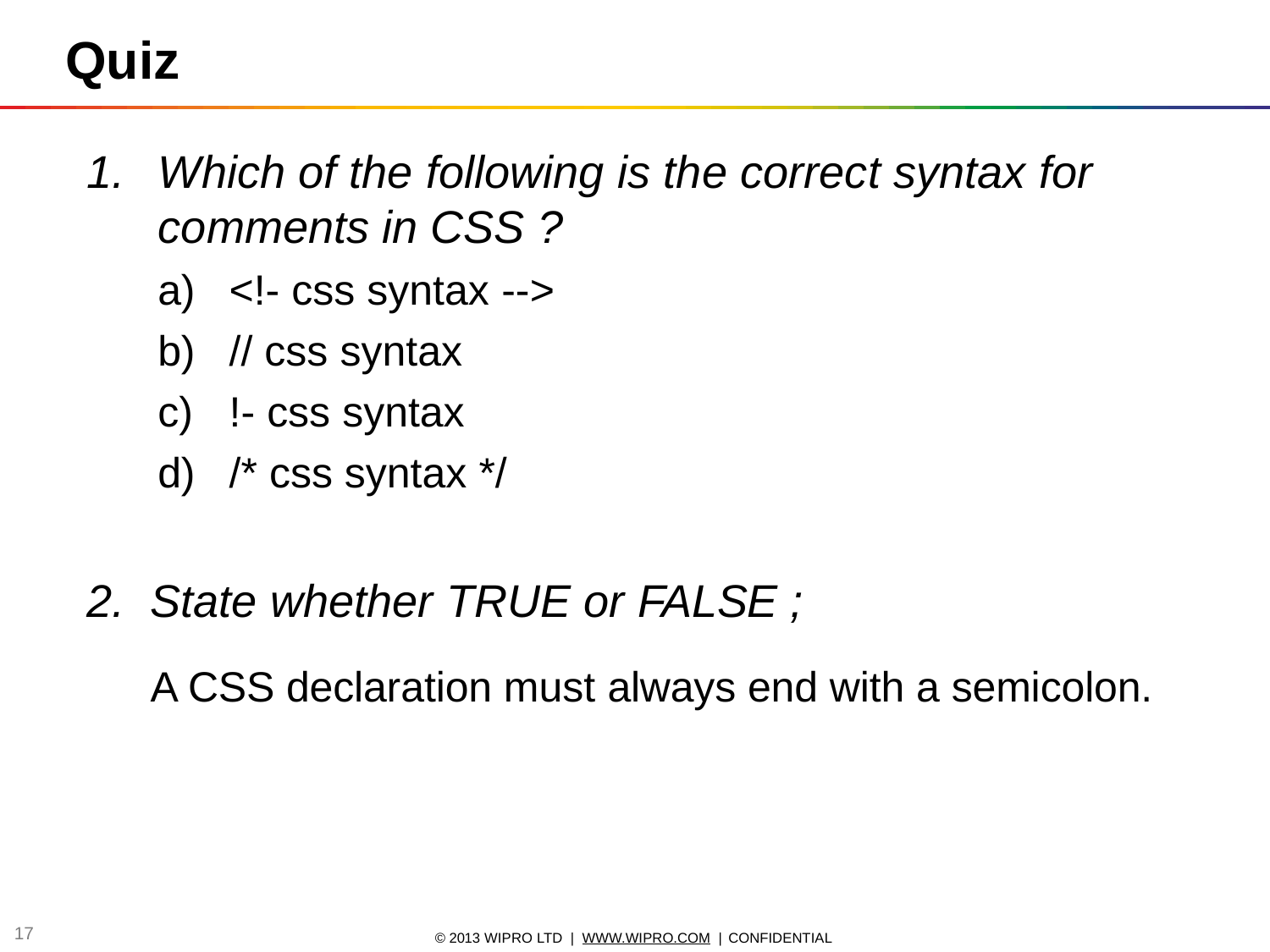

# Quiz
Which of the following is the correct syntax for
comments in CSS ?
<!- css syntax -->
// css syntax
!- css syntax
/* css syntax */

State whether TRUE or FALSE ;
A CSS declaration must always end with a semicolon.
17
© 2013 WIPRO LTD  |  WWW.WIPRO.COM  | CONFIDENTIAL